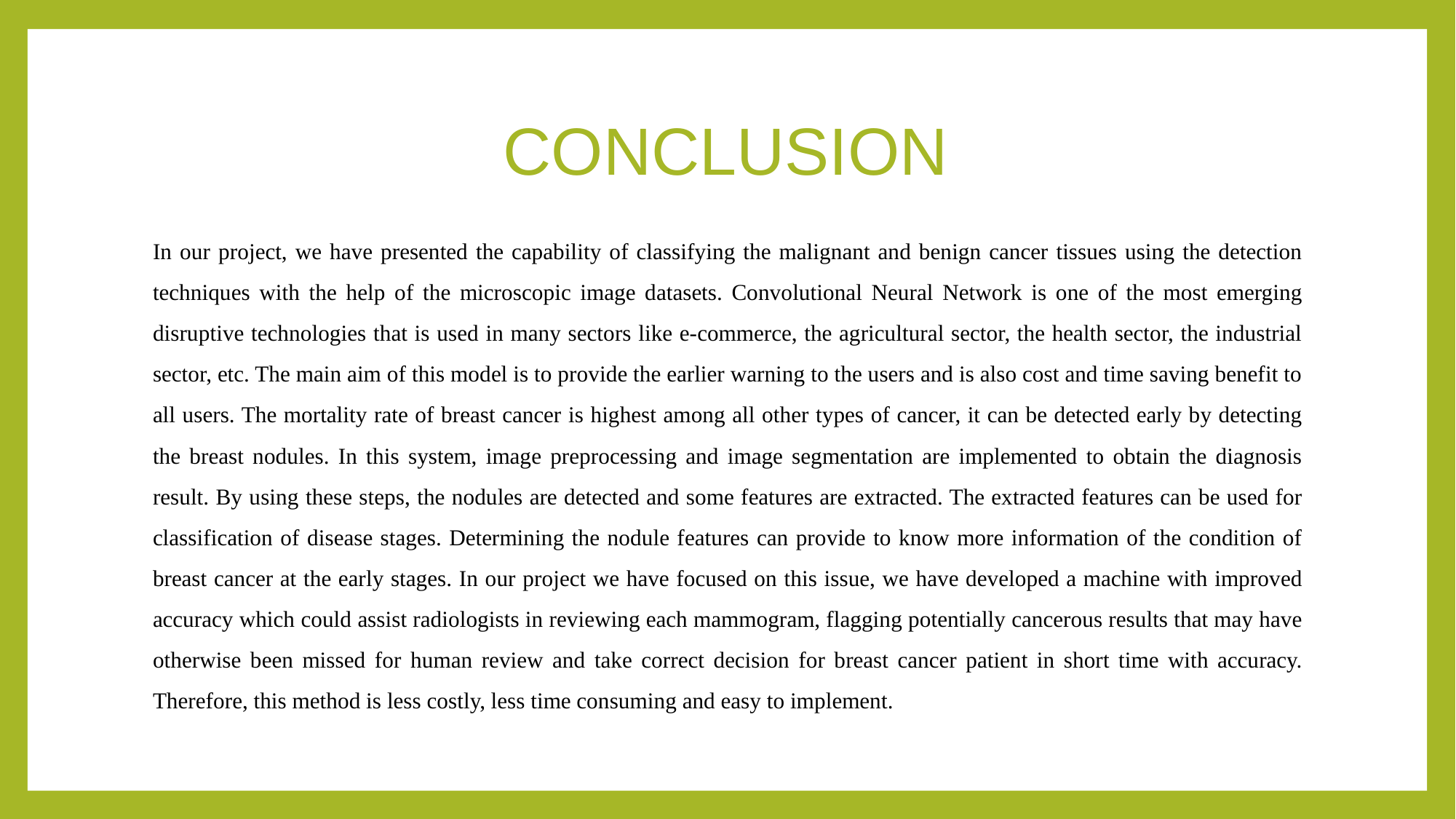

# CONCLUSION
In our project, we have presented the capability of classifying the malignant and benign cancer tissues using the detection techniques with the help of the microscopic image datasets. Convolutional Neural Network is one of the most emerging disruptive technologies that is used in many sectors like e-commerce, the agricultural sector, the health sector, the industrial sector, etc. The main aim of this model is to provide the earlier warning to the users and is also cost and time saving benefit to all users. The mortality rate of breast cancer is highest among all other types of cancer, it can be detected early by detecting the breast nodules. In this system, image preprocessing and image segmentation are implemented to obtain the diagnosis result. By using these steps, the nodules are detected and some features are extracted. The extracted features can be used for classification of disease stages. Determining the nodule features can provide to know more information of the condition of breast cancer at the early stages. In our project we have focused on this issue, we have developed a machine with improved accuracy which could assist radiologists in reviewing each mammogram, flagging potentially cancerous results that may have otherwise been missed for human review and take correct decision for breast cancer patient in short time with accuracy. Therefore, this method is less costly, less time consuming and easy to implement.